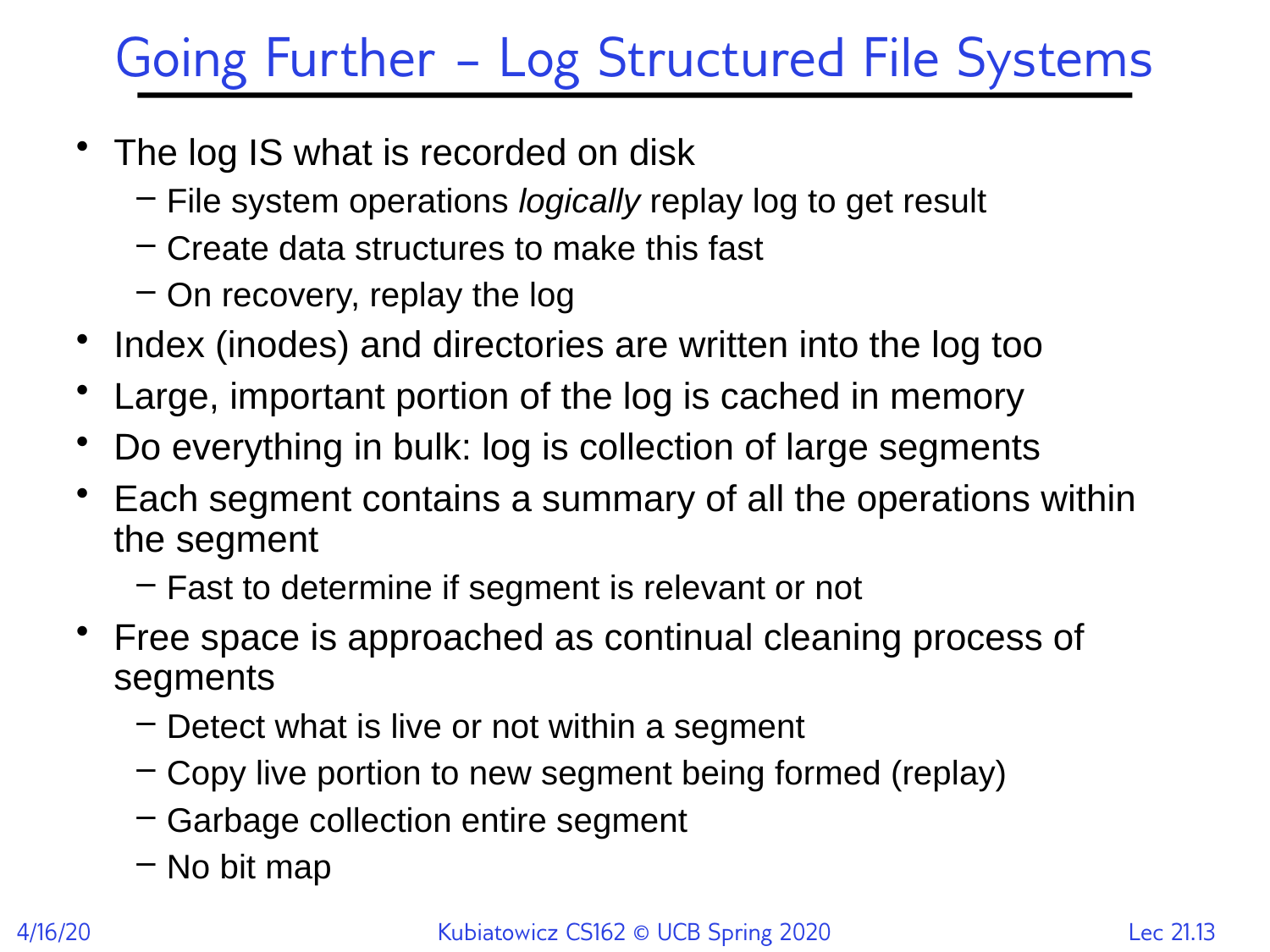

# Going Further – Log Structured File Systems
The log IS what is recorded on disk
File system operations logically replay log to get result
Create data structures to make this fast
On recovery, replay the log
Index (inodes) and directories are written into the log too
Large, important portion of the log is cached in memory
Do everything in bulk: log is collection of large segments
Each segment contains a summary of all the operations within the segment
Fast to determine if segment is relevant or not
Free space is approached as continual cleaning process of segments
Detect what is live or not within a segment
Copy live portion to new segment being formed (replay)
Garbage collection entire segment
No bit map